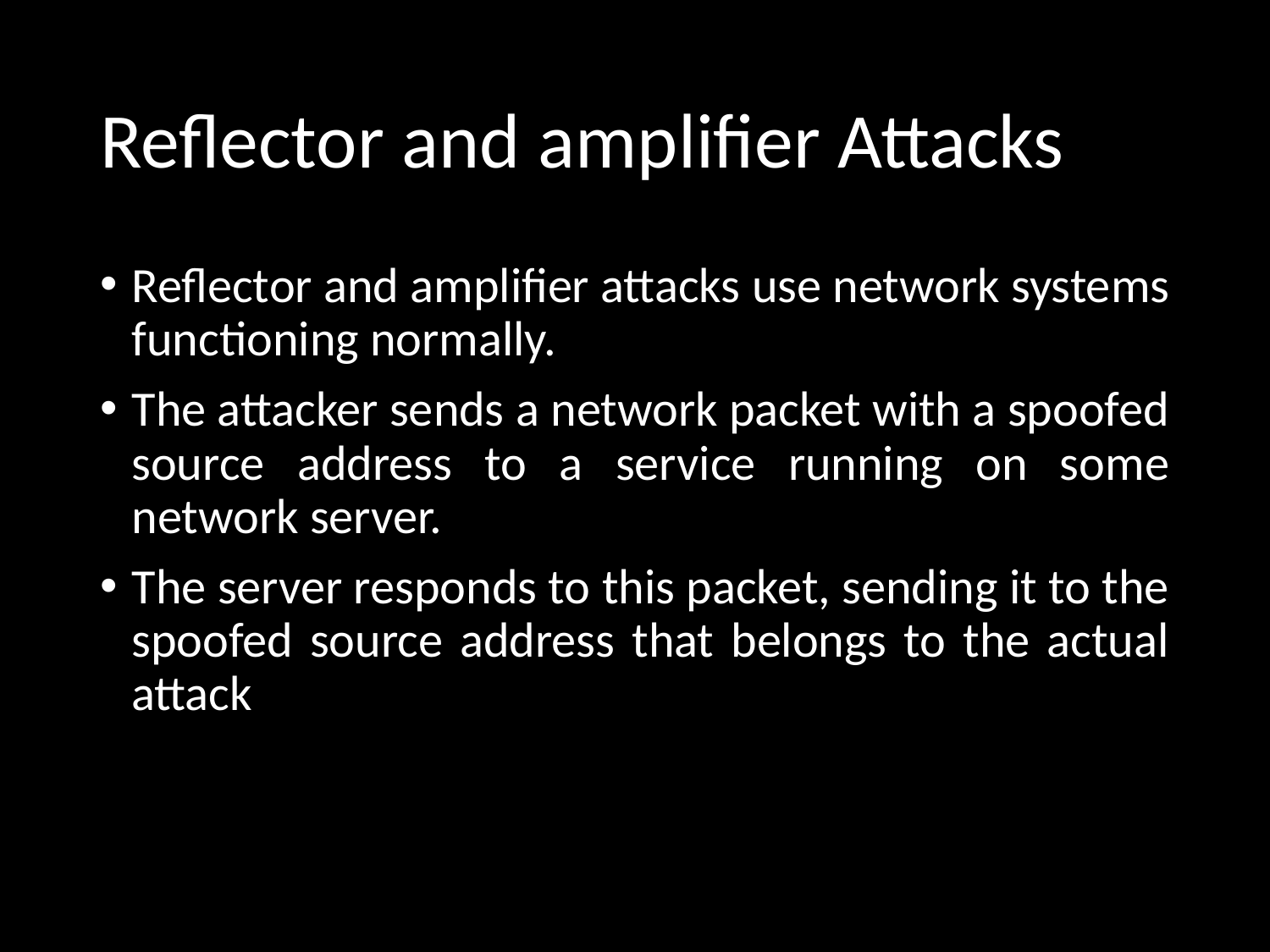

# Reflector and amplifier Attacks
Reflector and amplifier attacks use network systems functioning normally.
The attacker sends a network packet with a spoofed source address to a service running on some network server.
The server responds to this packet, sending it to the spoofed source address that belongs to the actual attack